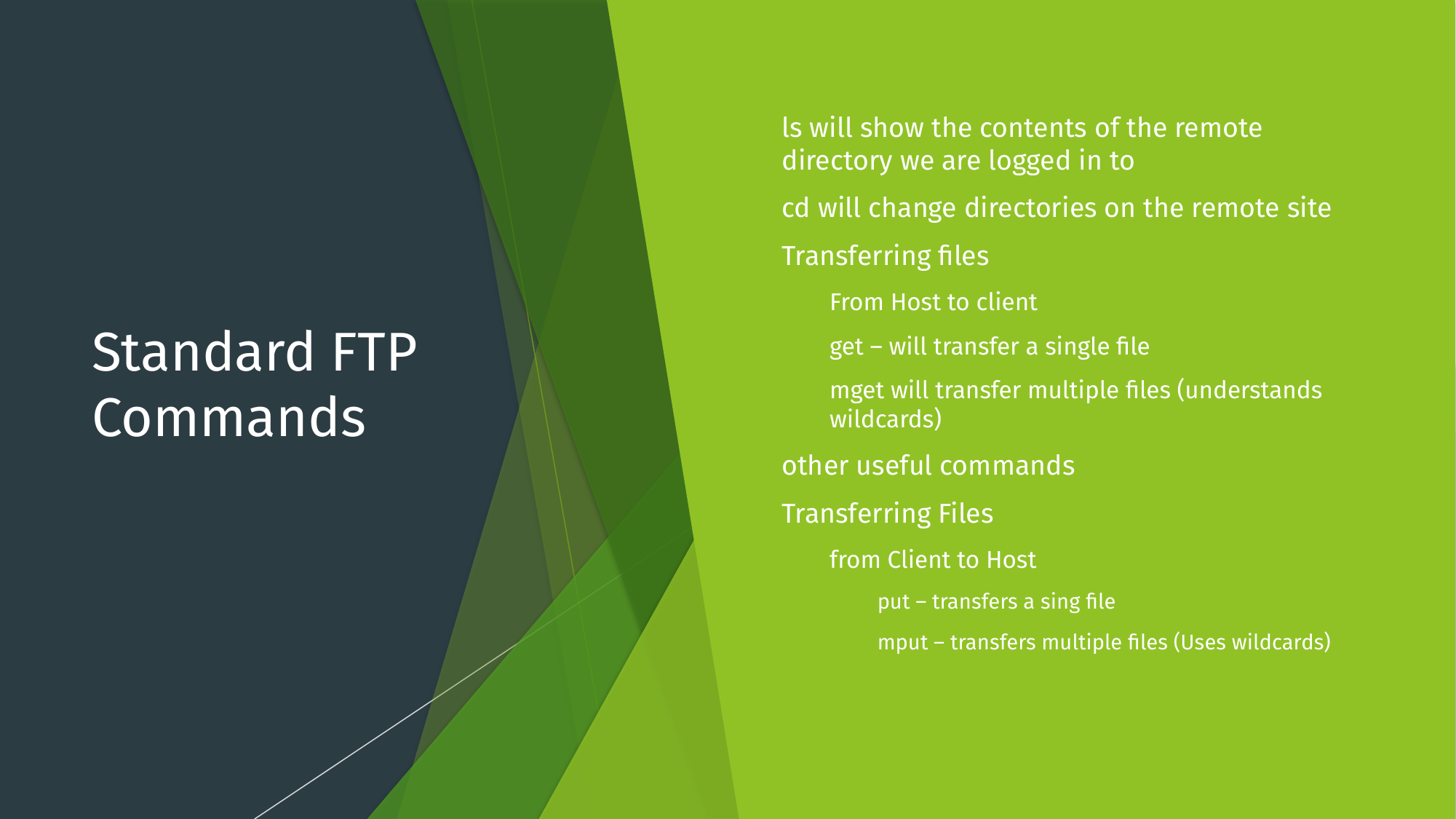

# Standard FTP Commands
ls will show the contents of the remote directory we are logged in to
cd will change directories on the remote site
Transferring files
From Host to client
get – will transfer a single file
mget will transfer multiple files (understands wildcards)
other useful commands
Transferring Files
from Client to Host
put – transfers a sing file
mput – transfers multiple files (Uses wildcards)